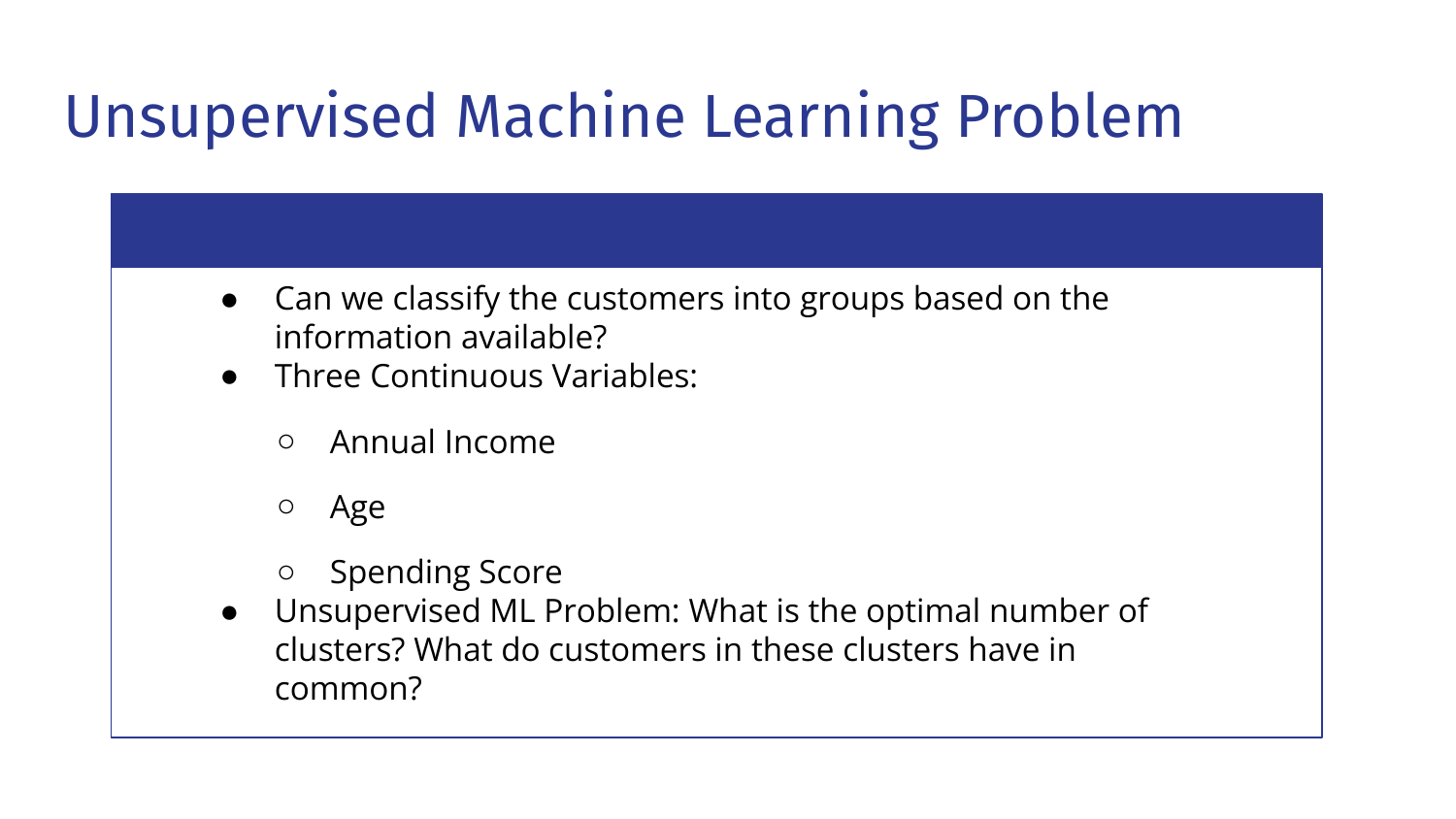

# Unsupervised Machine Learning Problem

Can we classify the customers into groups based on the information available?
Three Continuous Variables:
Annual Income
Age
Spending Score
Unsupervised ML Problem: What is the optimal number of clusters? What do customers in these clusters have in common?